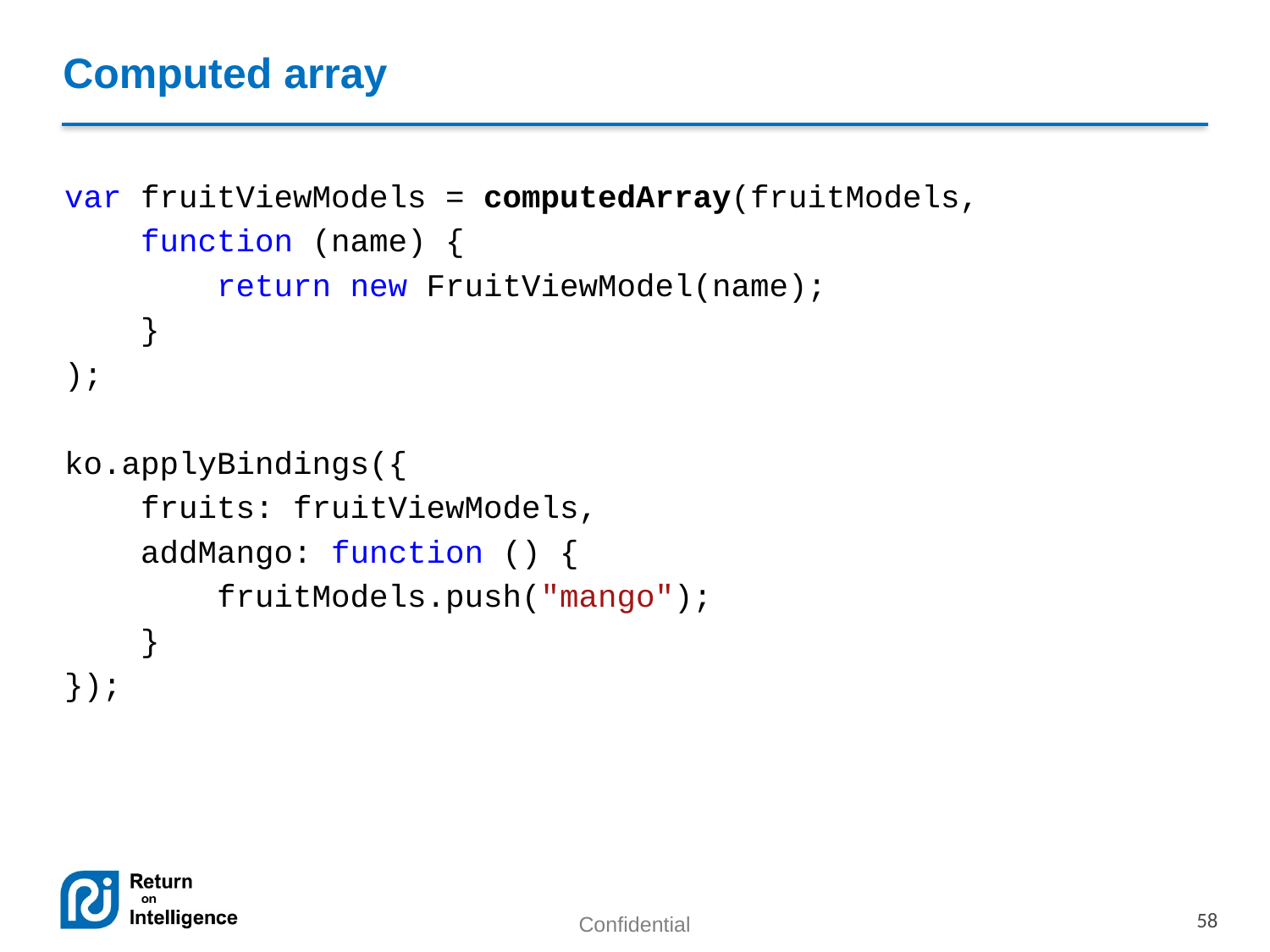

# Computed array
var fruitViewModels = computedArray(fruitModels,
    function (name) {
        return new FruitViewModel(name);
    }
);

ko.applyBindings({
    fruits: fruitViewModels,
    addMango: function () {
        fruitModels.push("mango");
    }
});